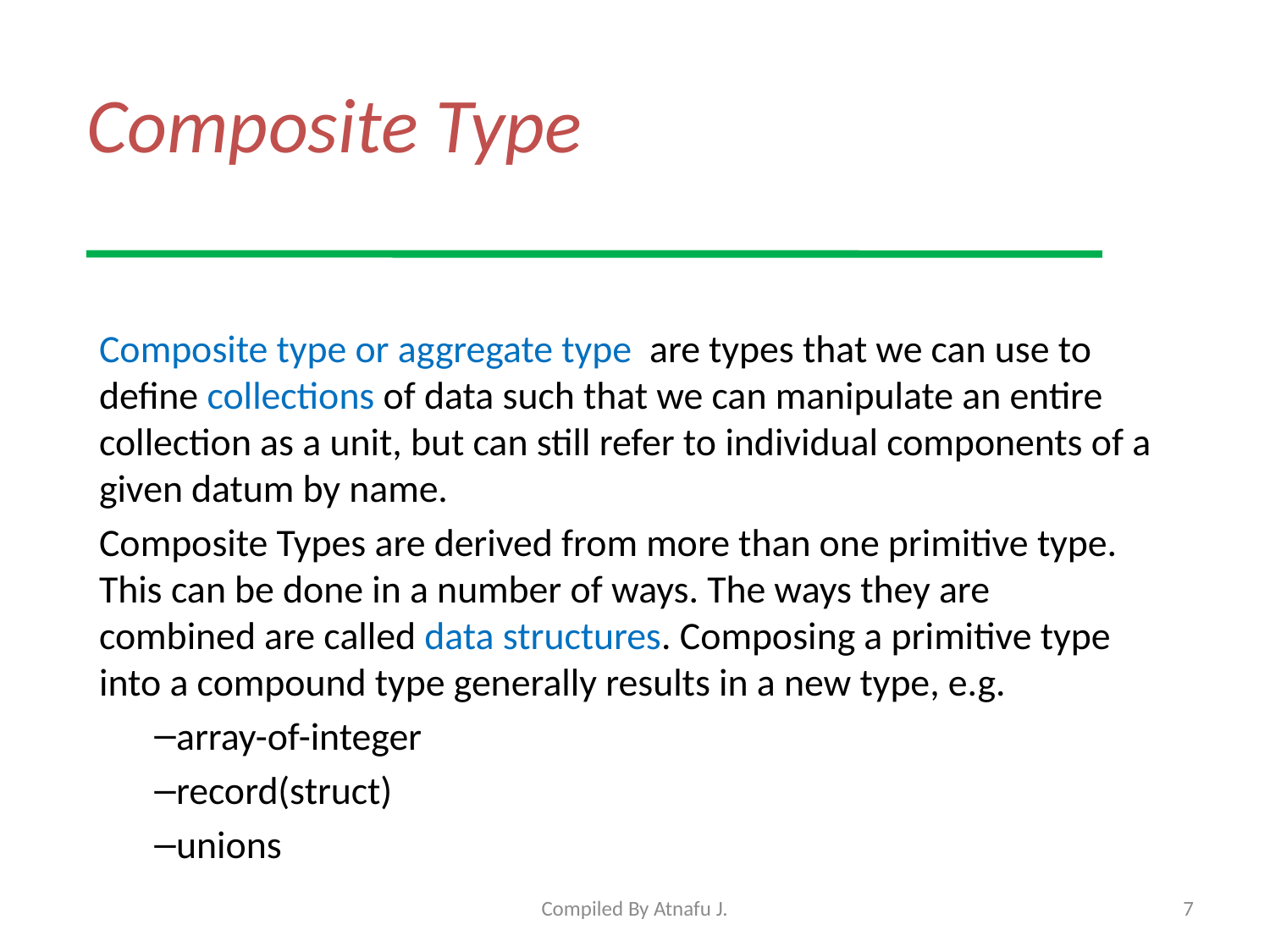

# Composite Type
Composite type or aggregate type  are types that we can use to define collections of data such that we can manipulate an entire collection as a unit, but can still refer to individual components of a given datum by name.
Composite Types are derived from more than one primitive type. This can be done in a number of ways. The ways they are combined are called data structures. Composing a primitive type into a compound type generally results in a new type, e.g.
array-of-integer
record(struct)
unions
Compiled By Atnafu J.
7